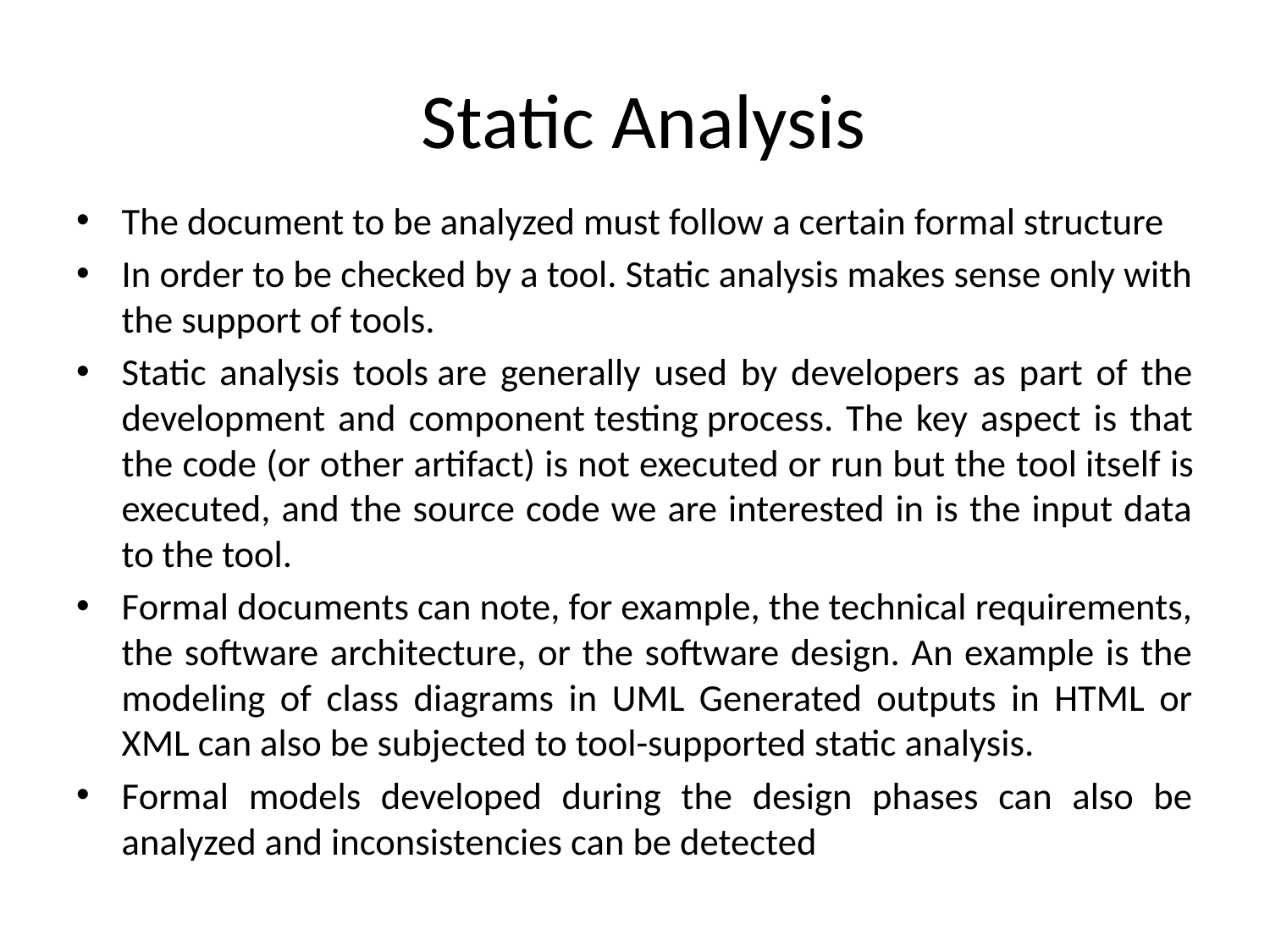

# Static Analysis
The document to be analyzed must follow a certain formal structure
In order to be checked by a tool. Static analysis makes sense only with the support of tools.
Static analysis tools are generally used by developers as part of the development and component testing process. The key aspect is that the code (or other artifact) is not executed or run but the tool itself is executed, and the source code we are interested in is the input data to the tool.
Formal documents can note, for example, the technical requirements, the software architecture, or the software design. An example is the modeling of class diagrams in UML Generated outputs in HTML or XML can also be subjected to tool-supported static analysis.
Formal models developed during the design phases can also be analyzed and inconsistencies can be detected